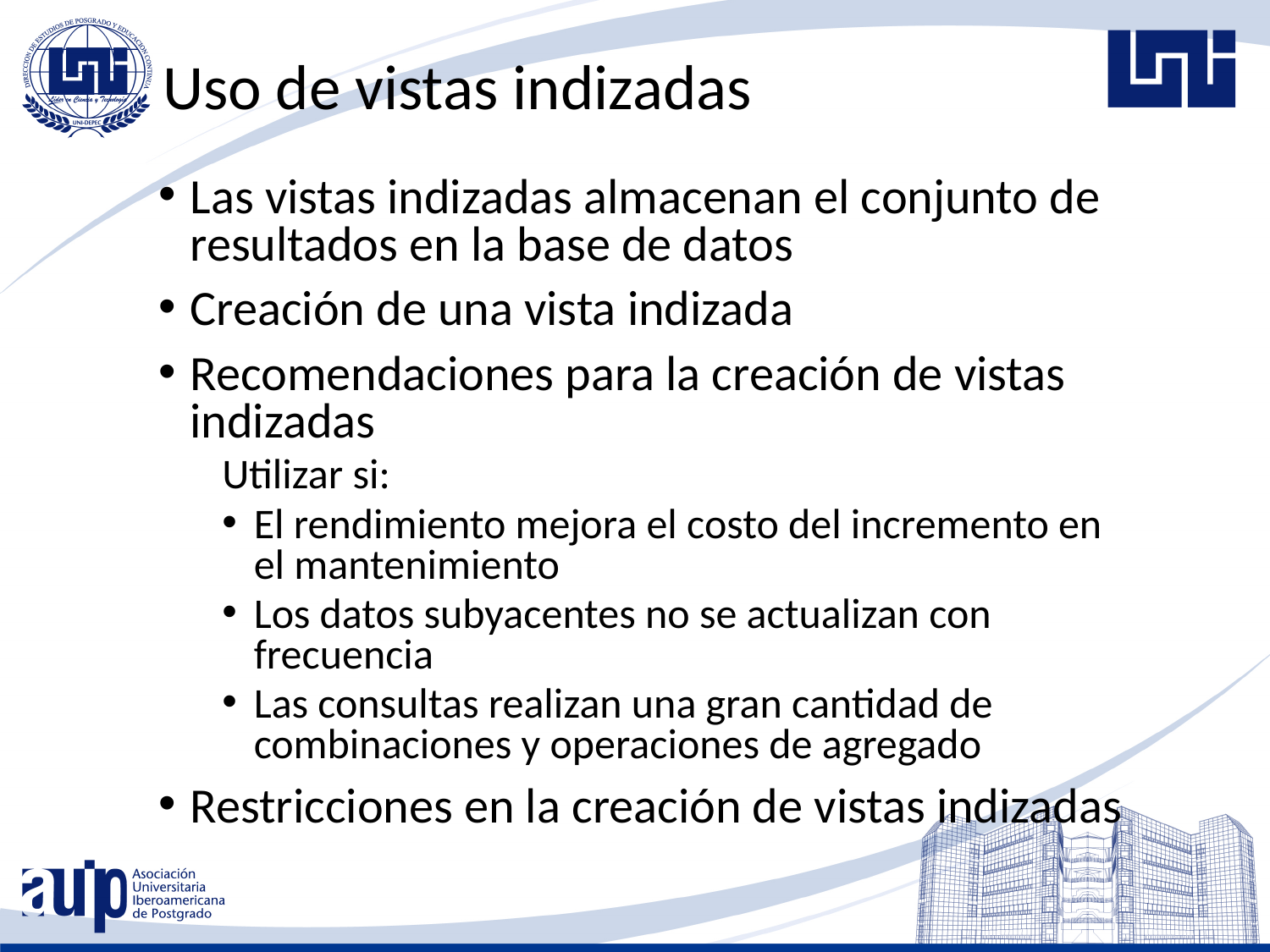

# Uso de vistas indizadas
Las vistas indizadas almacenan el conjunto de resultados en la base de datos
Creación de una vista indizada
Recomendaciones para la creación de vistas indizadas
Utilizar si:
El rendimiento mejora el costo del incremento en el mantenimiento
Los datos subyacentes no se actualizan con frecuencia
Las consultas realizan una gran cantidad de combinaciones y operaciones de agregado
Restricciones en la creación de vistas indizadas